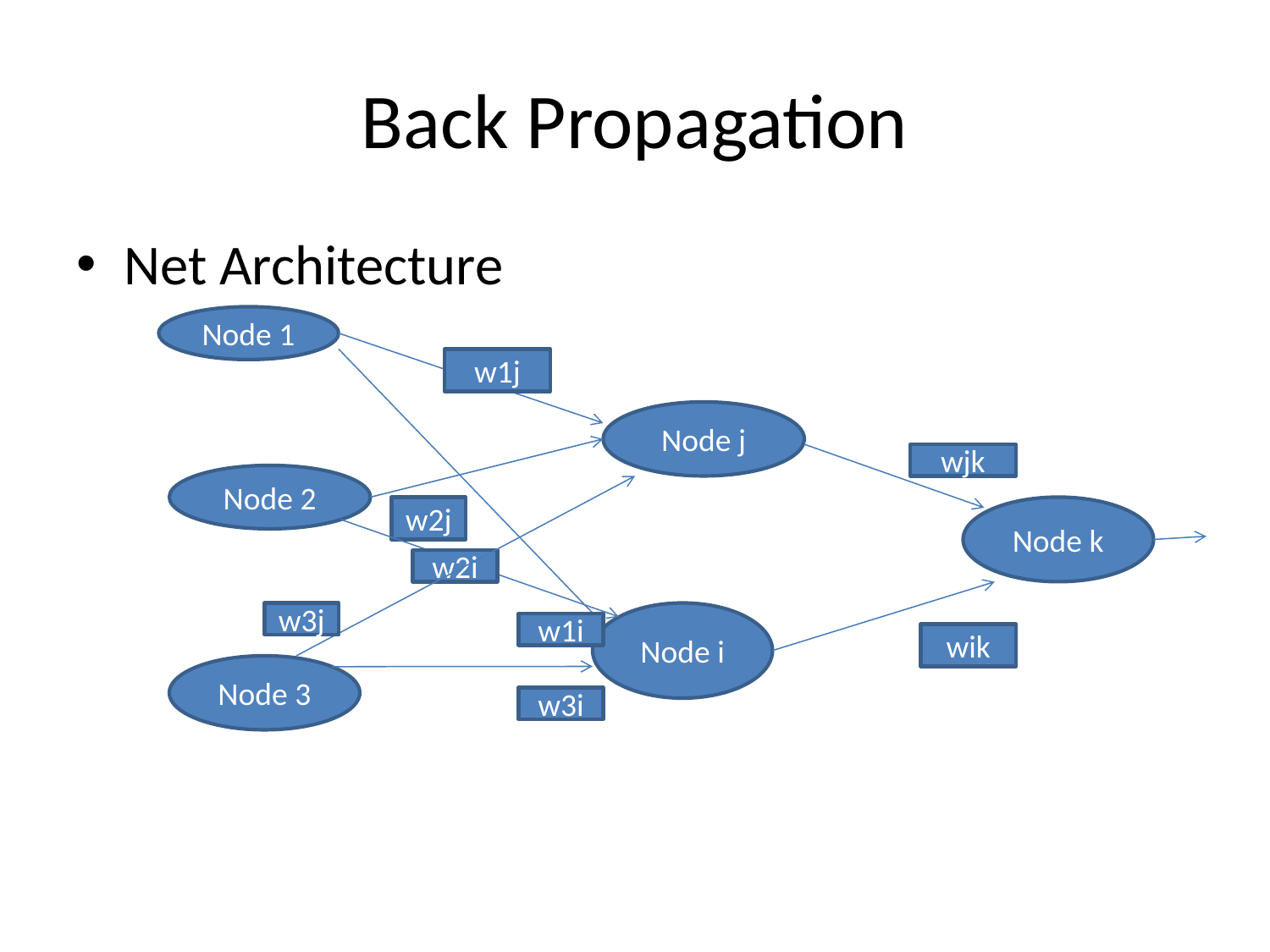

# Back Propagation
Net Architecture

Node 1
w1j
Node j
wjk
Node 2
w2j
Node k
w2i
w3j
Node i
w1i
wik
Node 3
w3i